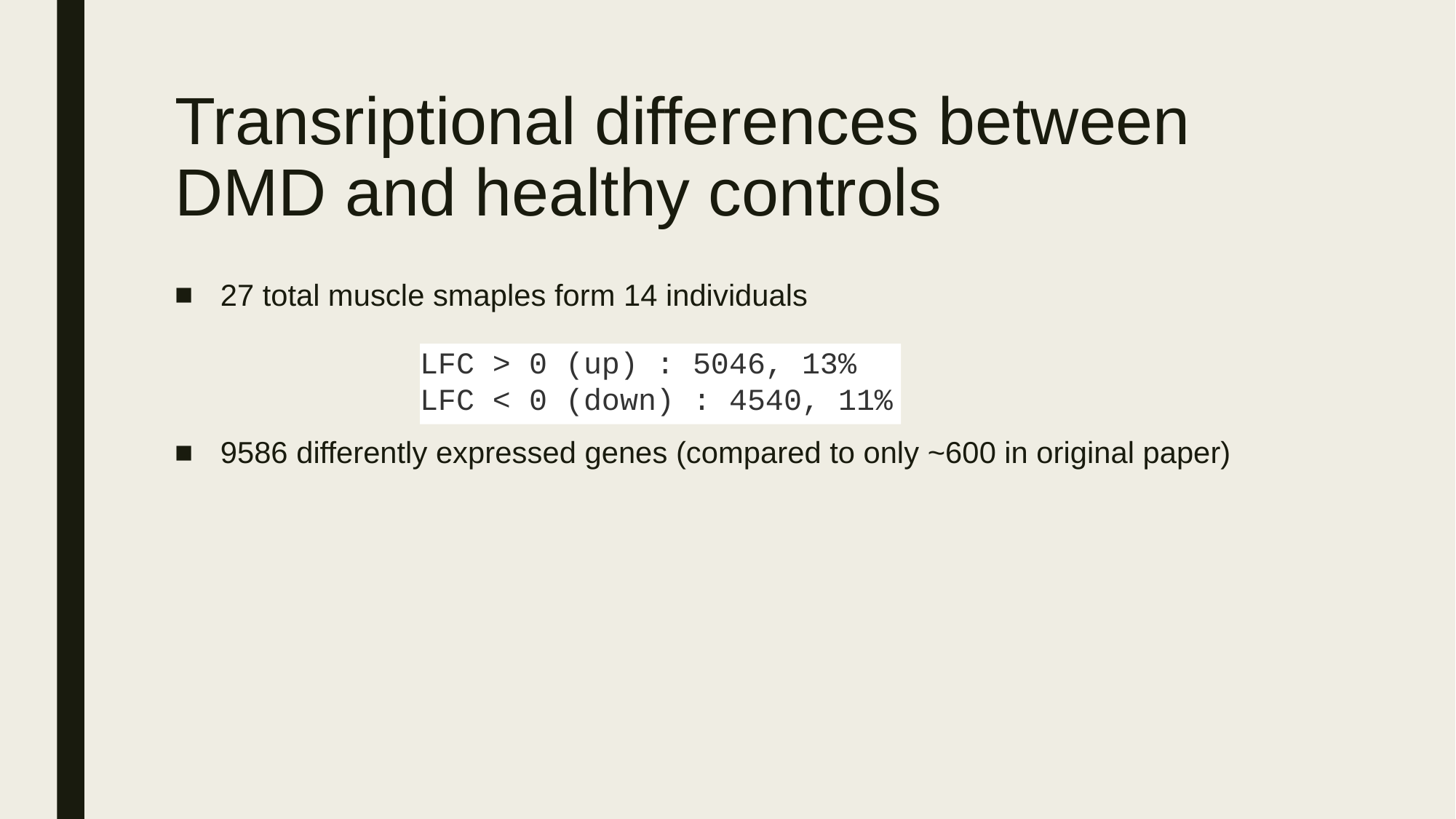

# Transriptional differences between DMD and healthy controls
27 total muscle smaples form 14 individuals

9586 differently expressed genes (compared to only ~600 in original paper)

LFC > 0 (up) : 5046, 13% LFC < 0 (down) : 4540, 11%